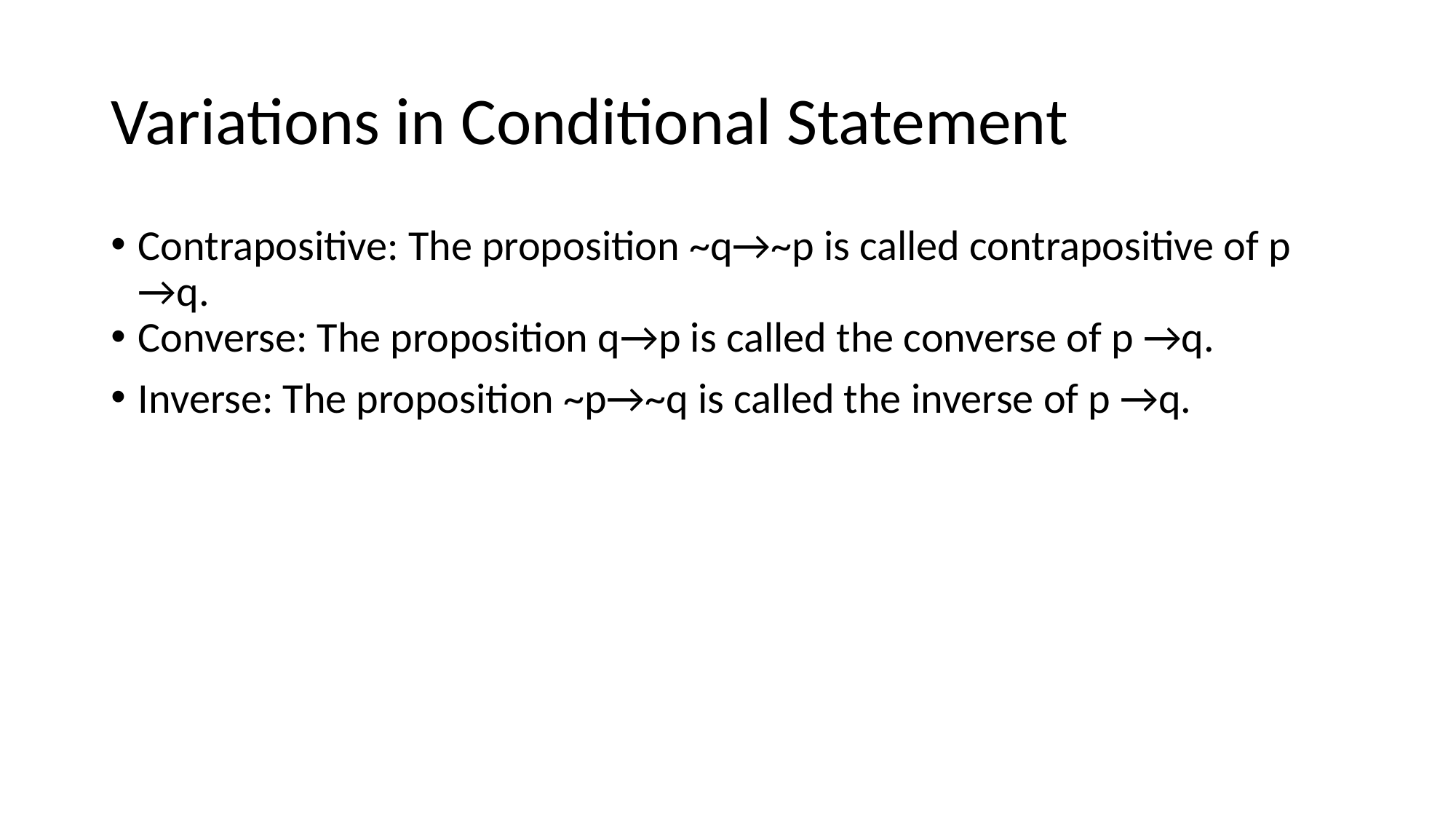

# Variations in Conditional Statement
Contrapositive: The proposition ~q→~p is called contrapositive of p →q.
Converse: The proposition q→p is called the converse of p →q.
Inverse: The proposition ~p→~q is called the inverse of p →q.